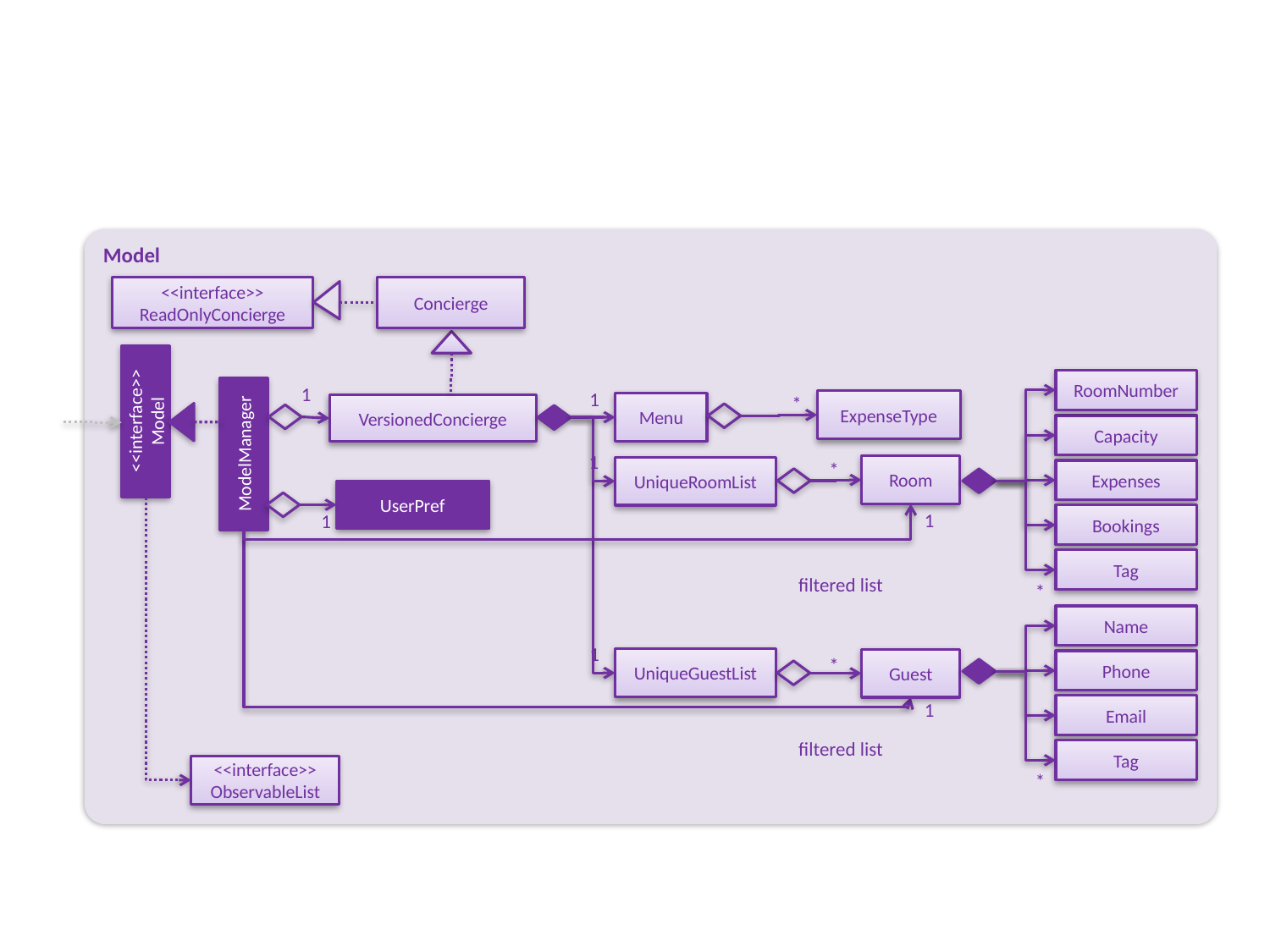

Model
<<interface>>
ReadOnlyConcierge
Concierge

RoomNumber
1
1
ExpenseType
*
Menu
VersionedConcierge
<<interface>>
Model

Capacity
ModelManager
1
Room
UniqueRoomList
*
Expenses

UserPref

Bookings
1
1
Tag
filtered list
*
Name
1
UniqueGuestList
Guest
Phone
*

Email
1
filtered list
Tag
<<interface>>
ObservableList
*